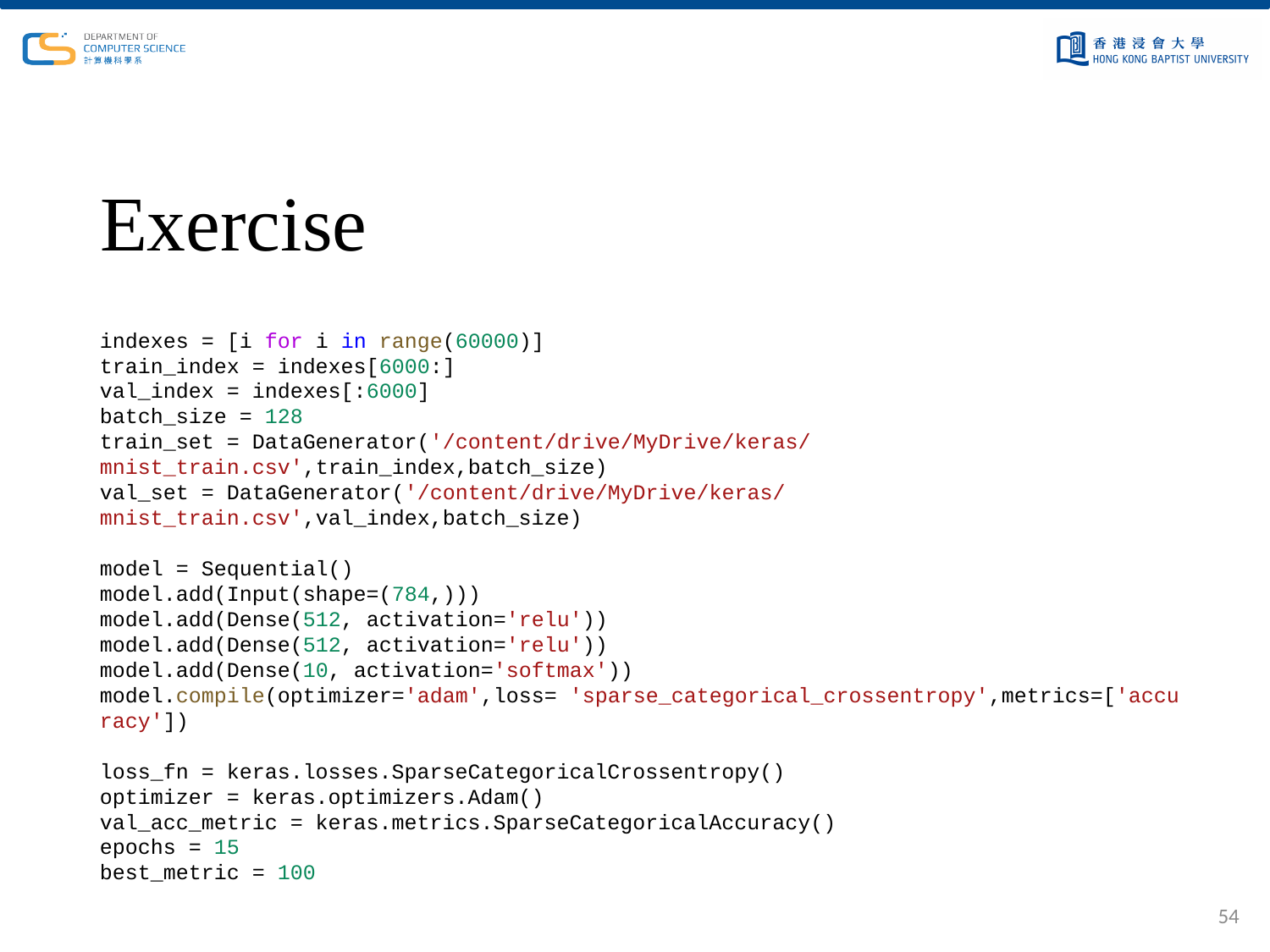

# Exercise
indexes = [i for i in range(60000)]
train_index = indexes[6000:]
val_index = indexes[:6000]
batch_size = 128
train_set = DataGenerator('/content/drive/MyDrive/keras/mnist_train.csv',train_index,batch_size)
val_set = DataGenerator('/content/drive/MyDrive/keras/mnist_train.csv',val_index,batch_size)
model = Sequential()
model.add(Input(shape=(784,)))
model.add(Dense(512, activation='relu'))
model.add(Dense(512, activation='relu'))
model.add(Dense(10, activation='softmax'))
model.compile(optimizer='adam',loss= 'sparse_categorical_crossentropy',metrics=['accuracy'])
loss_fn = keras.losses.SparseCategoricalCrossentropy()
optimizer = keras.optimizers.Adam()
val_acc_metric = keras.metrics.SparseCategoricalAccuracy()
epochs = 15
best_metric = 100
54